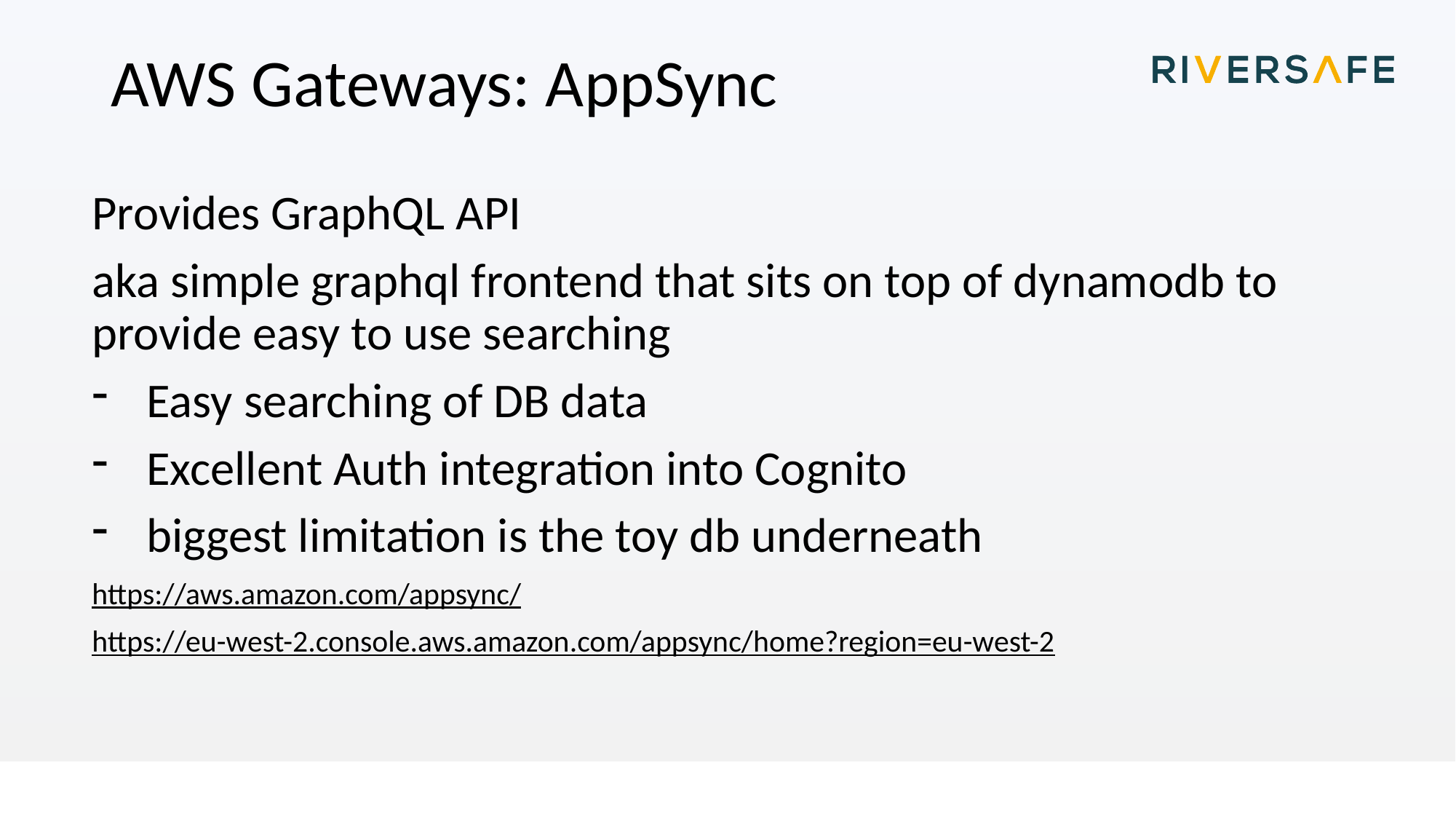

# AWS Gateways: AppSync
Provides GraphQL API
aka simple graphql frontend that sits on top of dynamodb to provide easy to use searching
Easy searching of DB data
Excellent Auth integration into Cognito
biggest limitation is the toy db underneath
https://aws.amazon.com/appsync/
https://eu-west-2.console.aws.amazon.com/appsync/home?region=eu-west-2